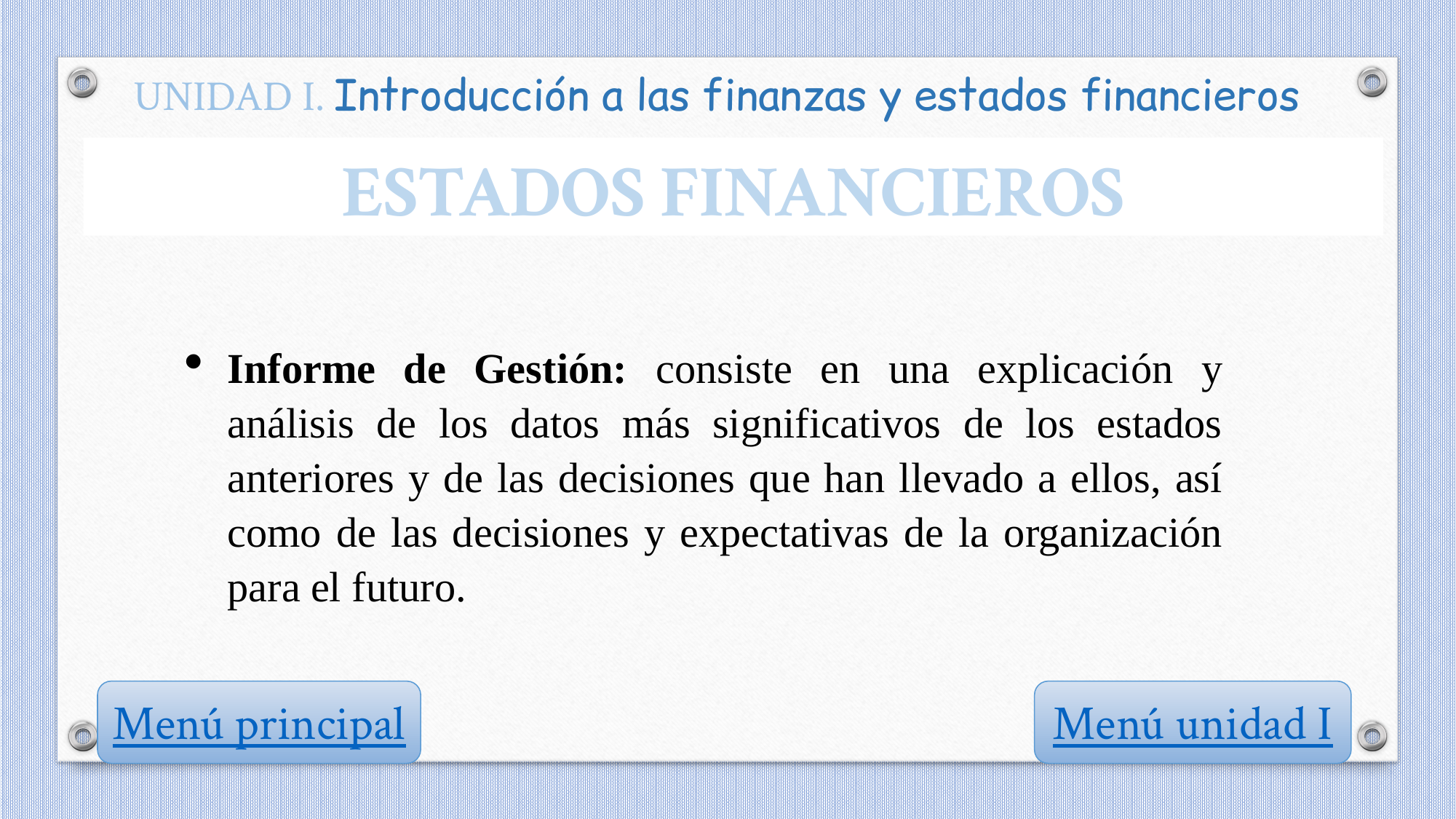

UNIDAD I. Introducción a las finanzas y estados financieros
ESTADOS FINANCIEROS
Informe de Gestión: consiste en una explicación y análisis de los datos más significativos de los estados anteriores y de las decisiones que han llevado a ellos, así como de las decisiones y expectativas de la organización para el futuro.
Menú principal
Menú unidad I